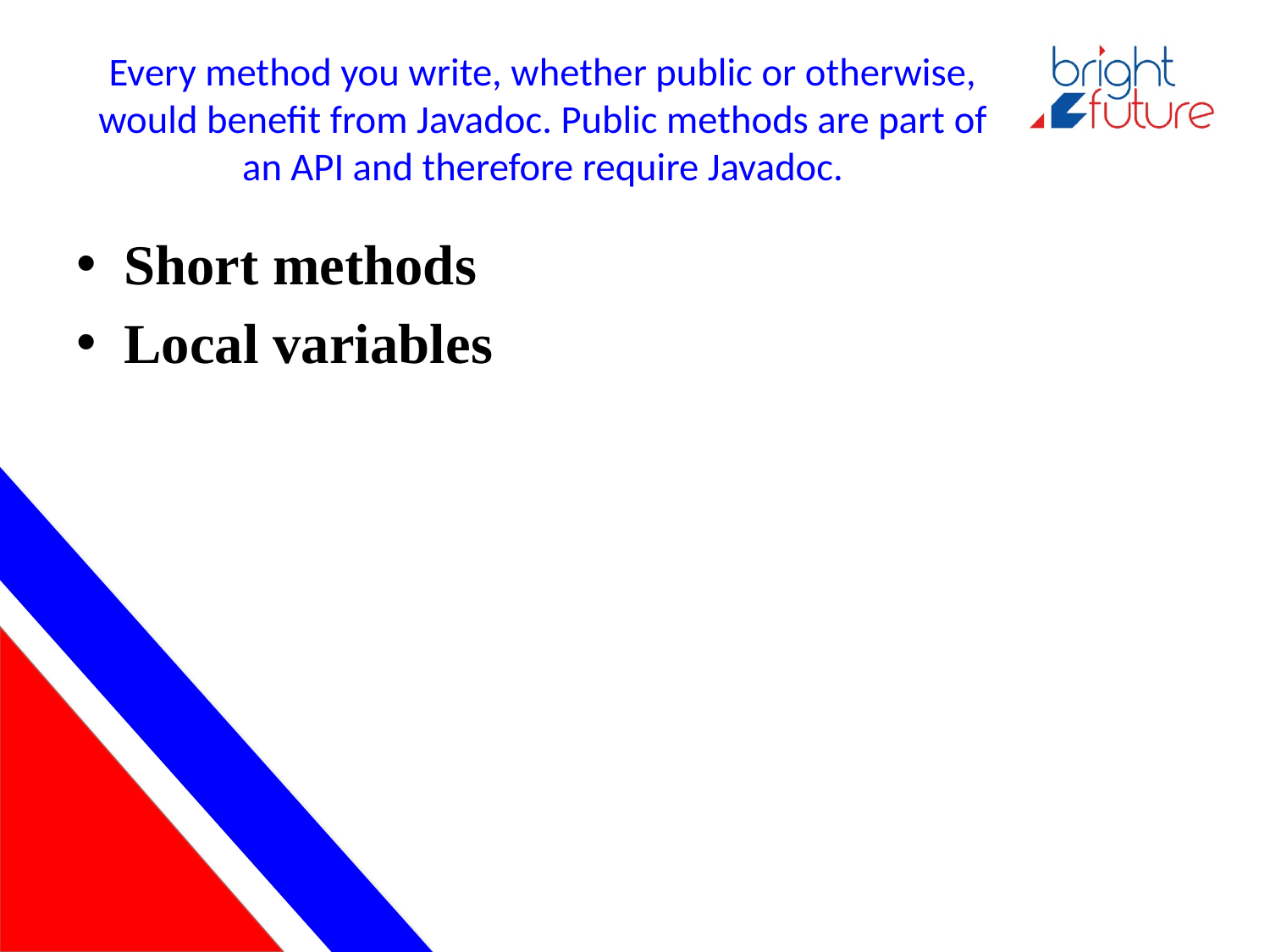

# Every method you write, whether public or otherwise, would benefit from Javadoc. Public methods are part of an API and therefore require Javadoc.
Short methods
Local variables